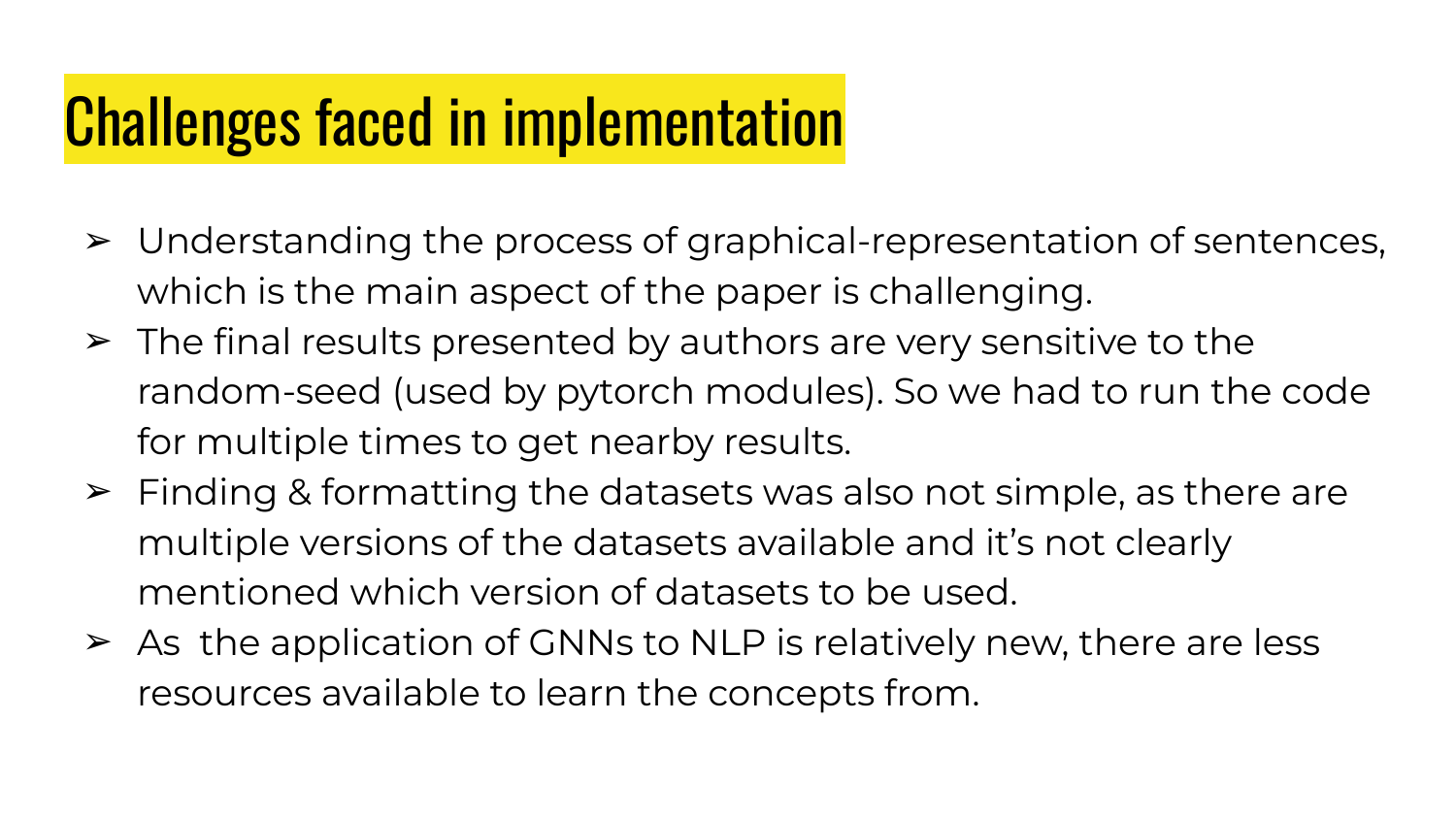

# Challenges faced in implementation
Understanding the process of graphical-representation of sentences, which is the main aspect of the paper is challenging.
The final results presented by authors are very sensitive to the random-seed (used by pytorch modules). So we had to run the code for multiple times to get nearby results.
Finding & formatting the datasets was also not simple, as there are multiple versions of the datasets available and it’s not clearly mentioned which version of datasets to be used.
As  the application of GNNs to NLP is relatively new, there are less resources available to learn the concepts from.